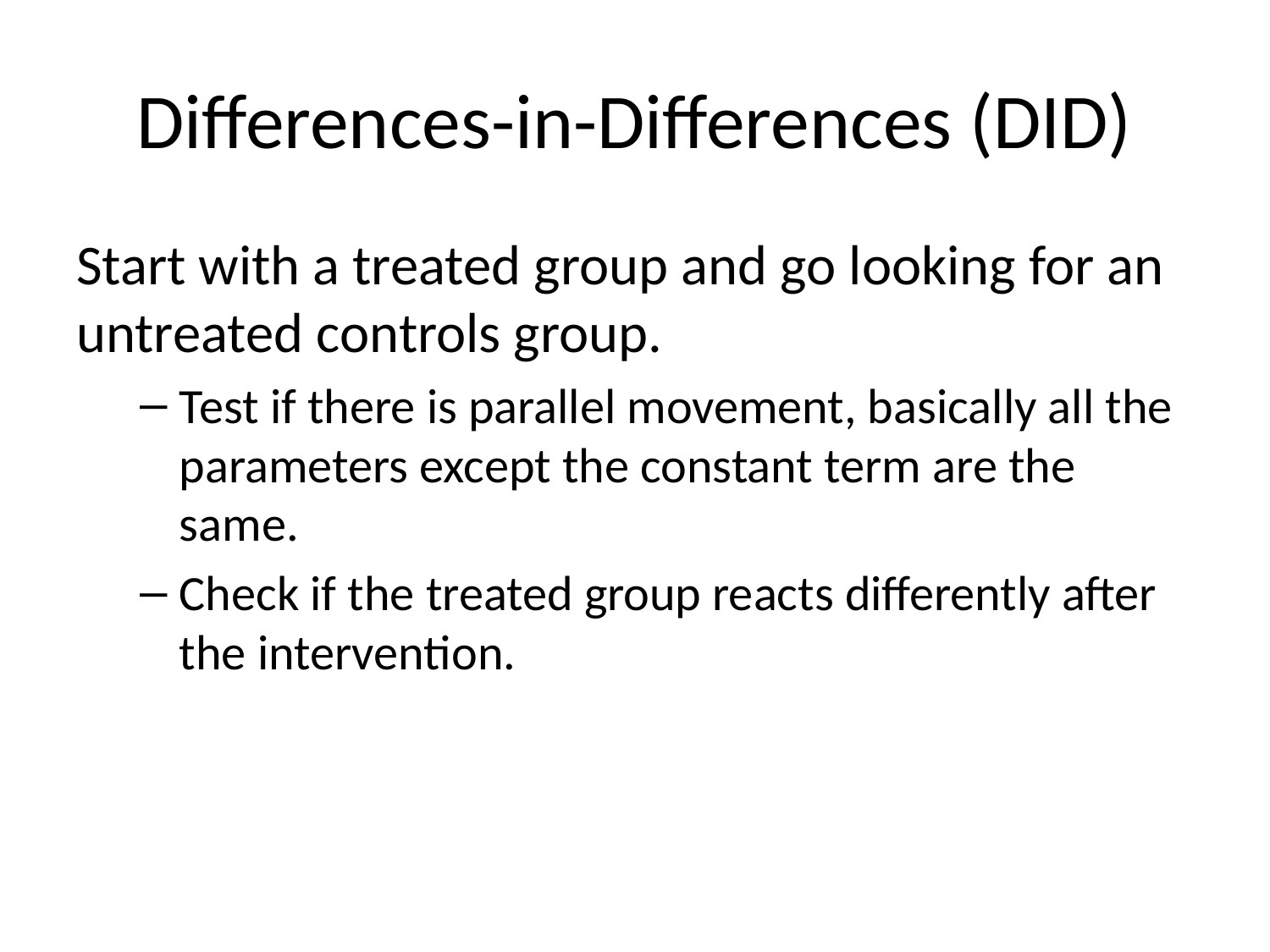

# Differences-in-Differences (DID)
Start with a treated group and go looking for an untreated controls group.
Test if there is parallel movement, basically all the parameters except the constant term are the same.
Check if the treated group reacts differently after the intervention.